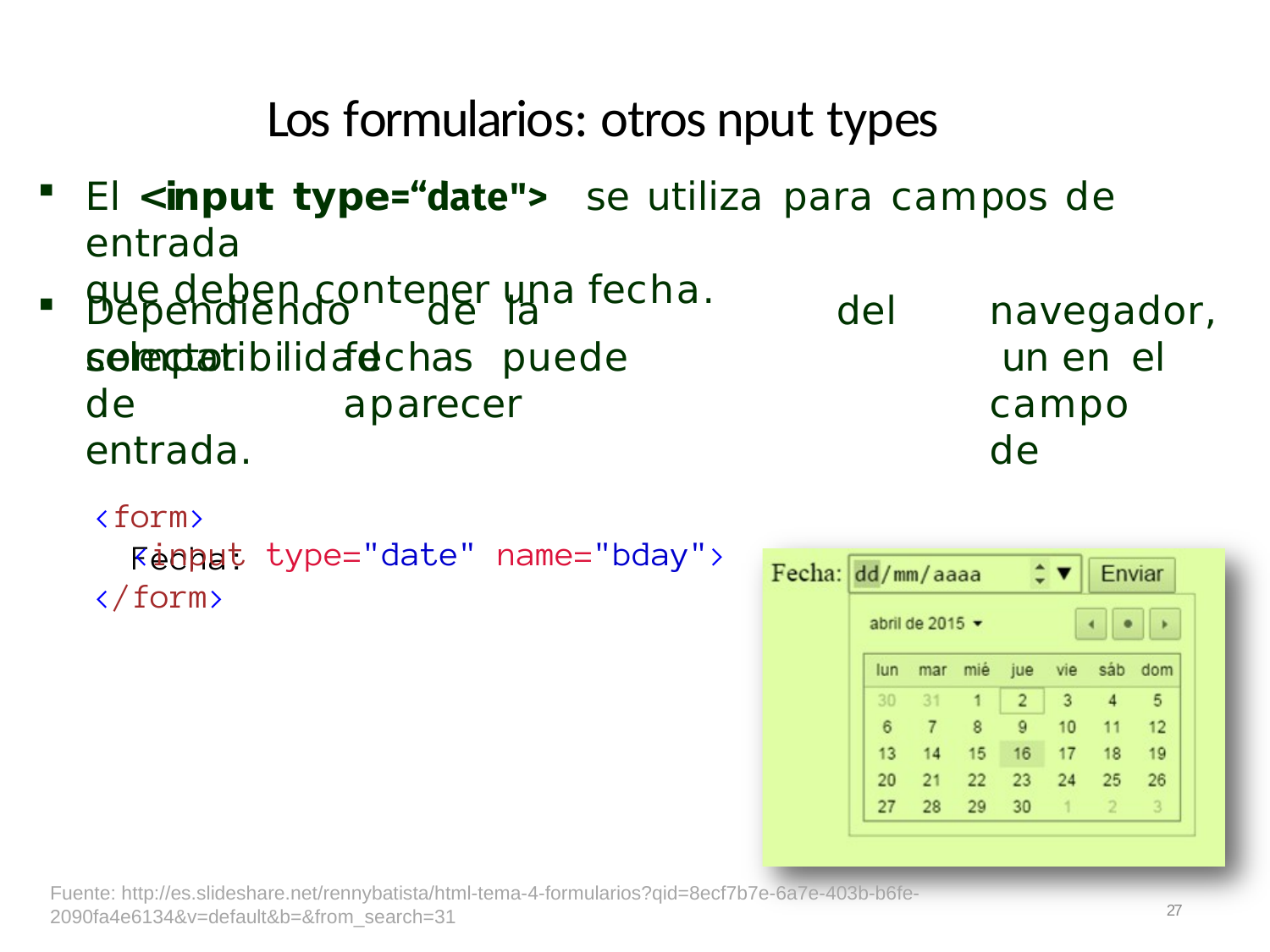

# Los formularios: otros nput types
El <input type=“date">	se utiliza para campos de entrada
que deben contener una fecha.
Dependiendo	de	la	compatibilidad
del	navegador,	 un en	 el	campo	de
selector	de entrada.
<form>
Fecha:
fechas	puede	aparecer

<input type="date" name="bday">
</form>

Fuente: http://es.slideshare.net/rennybatista/html-tema-4-formularios?qid=8ecf7b7e-6a7e-403b-b6fe-2090fa4e6134&v=default&b=&from_search=31
27